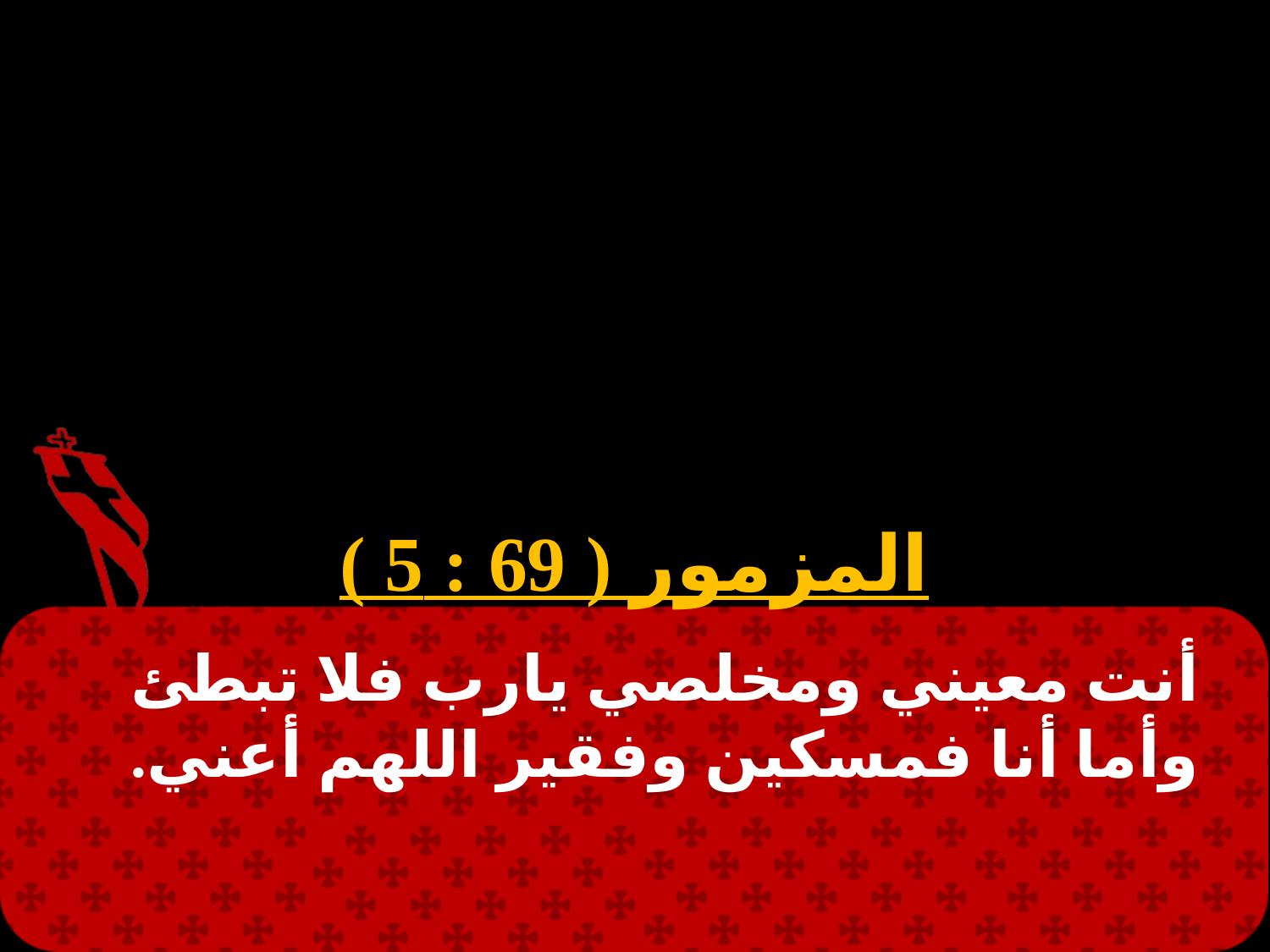

#
المزمور ( 69 : 5 )
أنت معيني ومخلصي يارب فلا تبطئ وأما أنا فمسكين وفقير اللهم أعني.